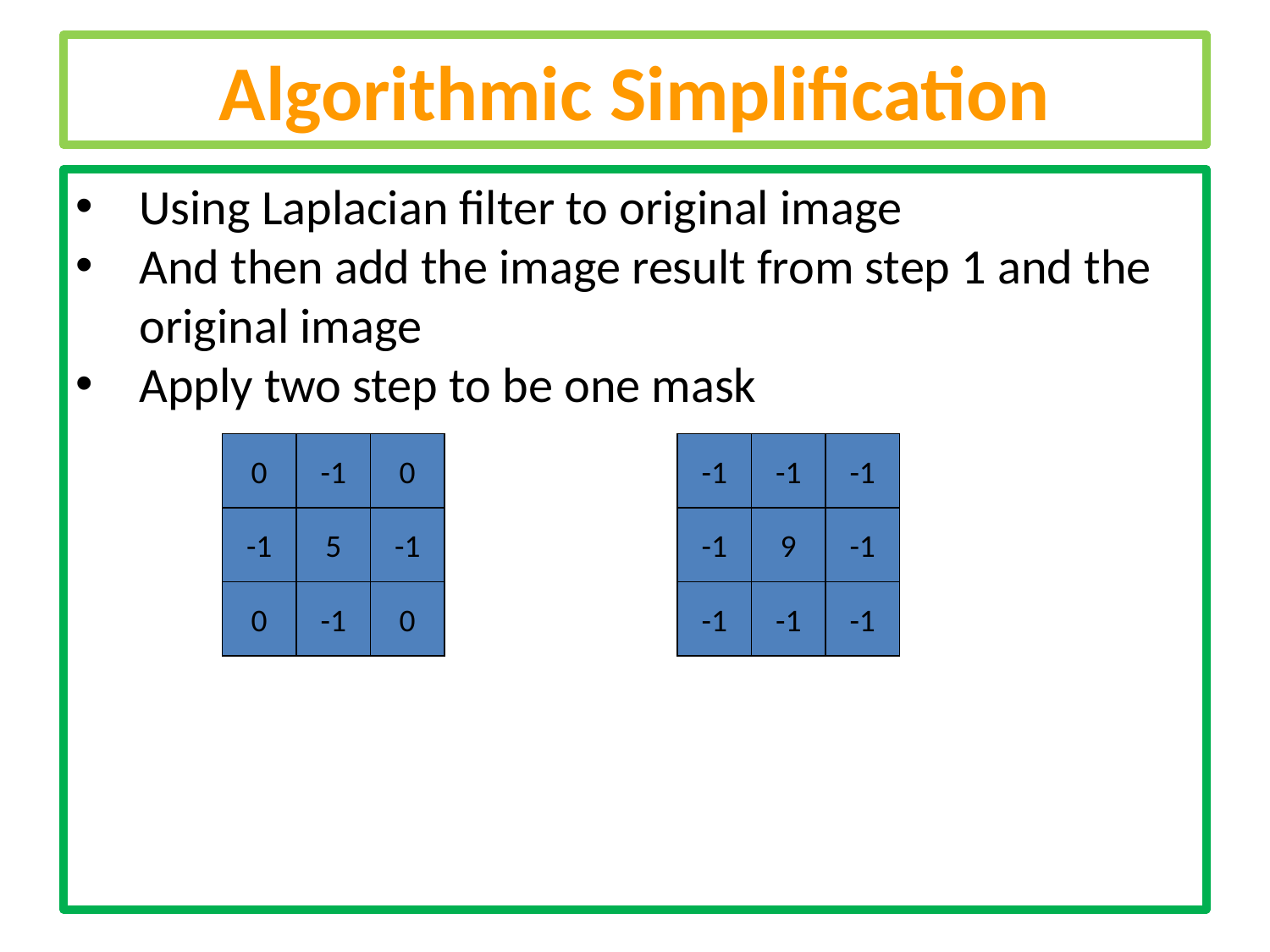

Algorithmic Simplification
Using Laplacian filter to original image
And then add the image result from step 1 and the original image
Apply two step to be one mask
0
-1
0
-1
-1
-1
-1
5
-1
-1
9
-1
0
-1
0
-1
-1
-1